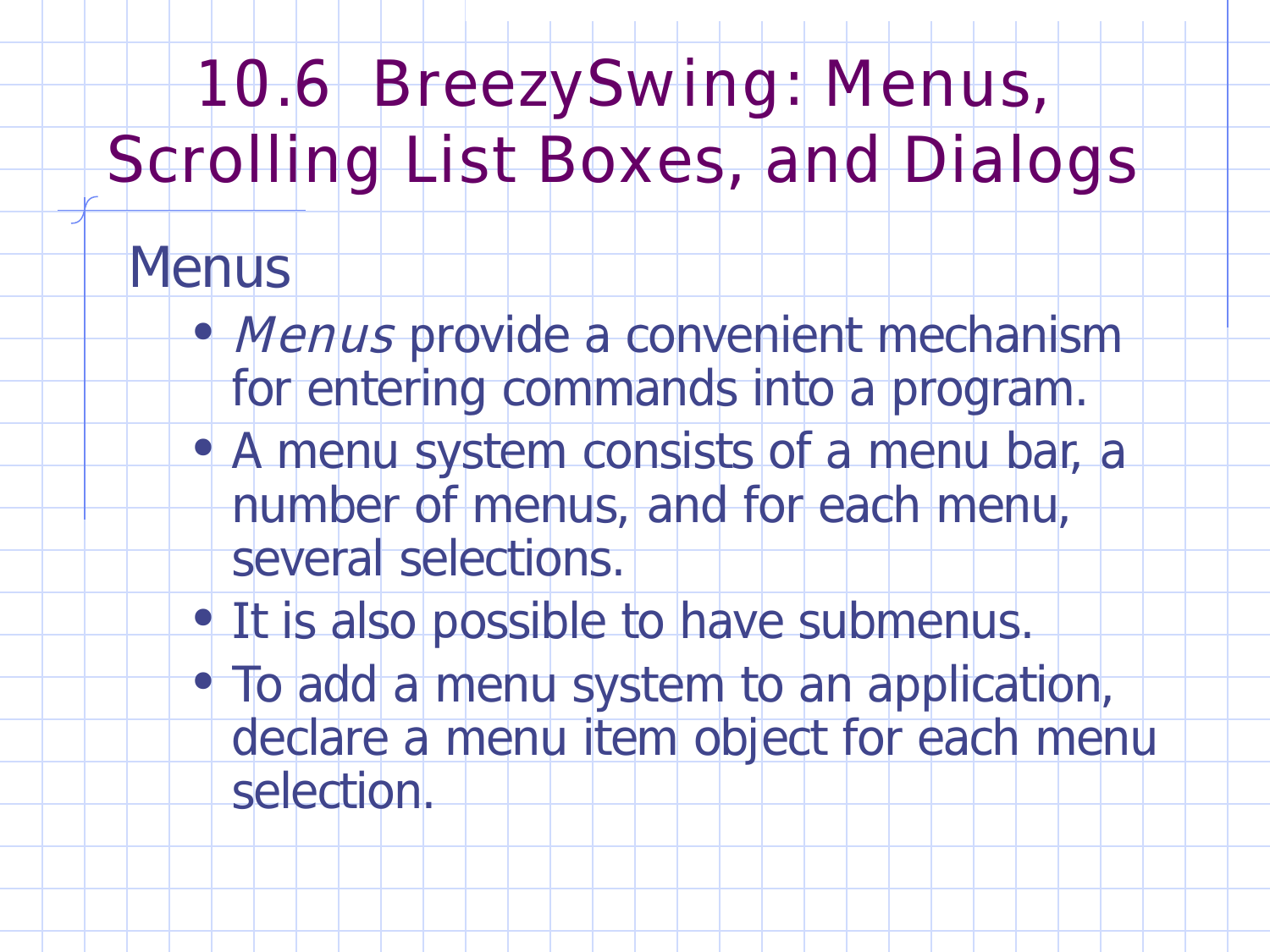

# 10.6  BreezySwing: Menus, Scrolling List Boxes, and Dialogs
Menus
Menus provide a convenient mechanism for entering commands into a program.
A menu system consists of a menu bar, a number of menus, and for each menu, several selections.
It is also possible to have submenus.
To add a menu system to an application, declare a menu item object for each menu selection.